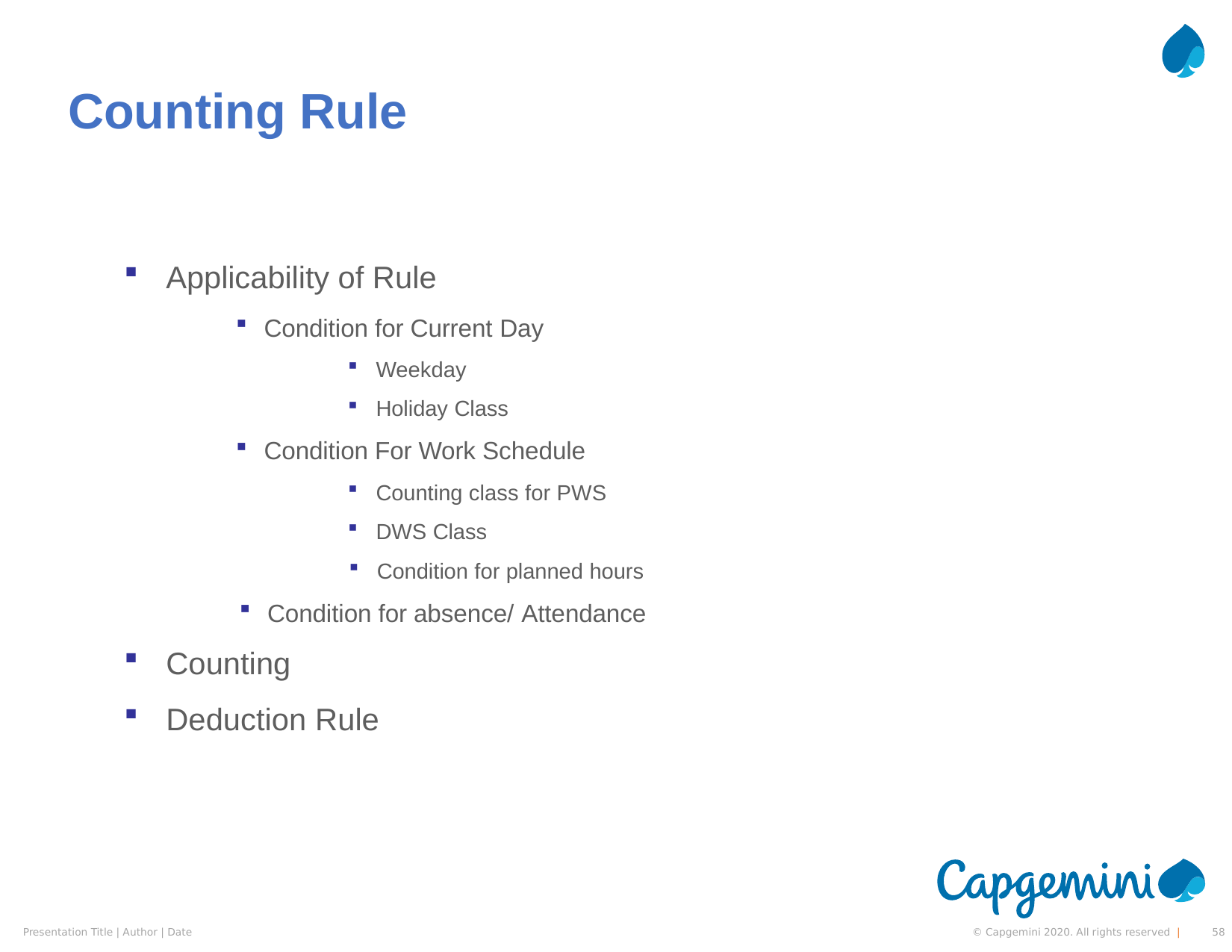

# Counting Rule
Applicability of Rule
Condition for Current Day
Weekday
Holiday Class
Condition For Work Schedule
Counting class for PWS
DWS Class
Condition for planned hours
Condition for absence/ Attendance
Counting
Deduction Rule